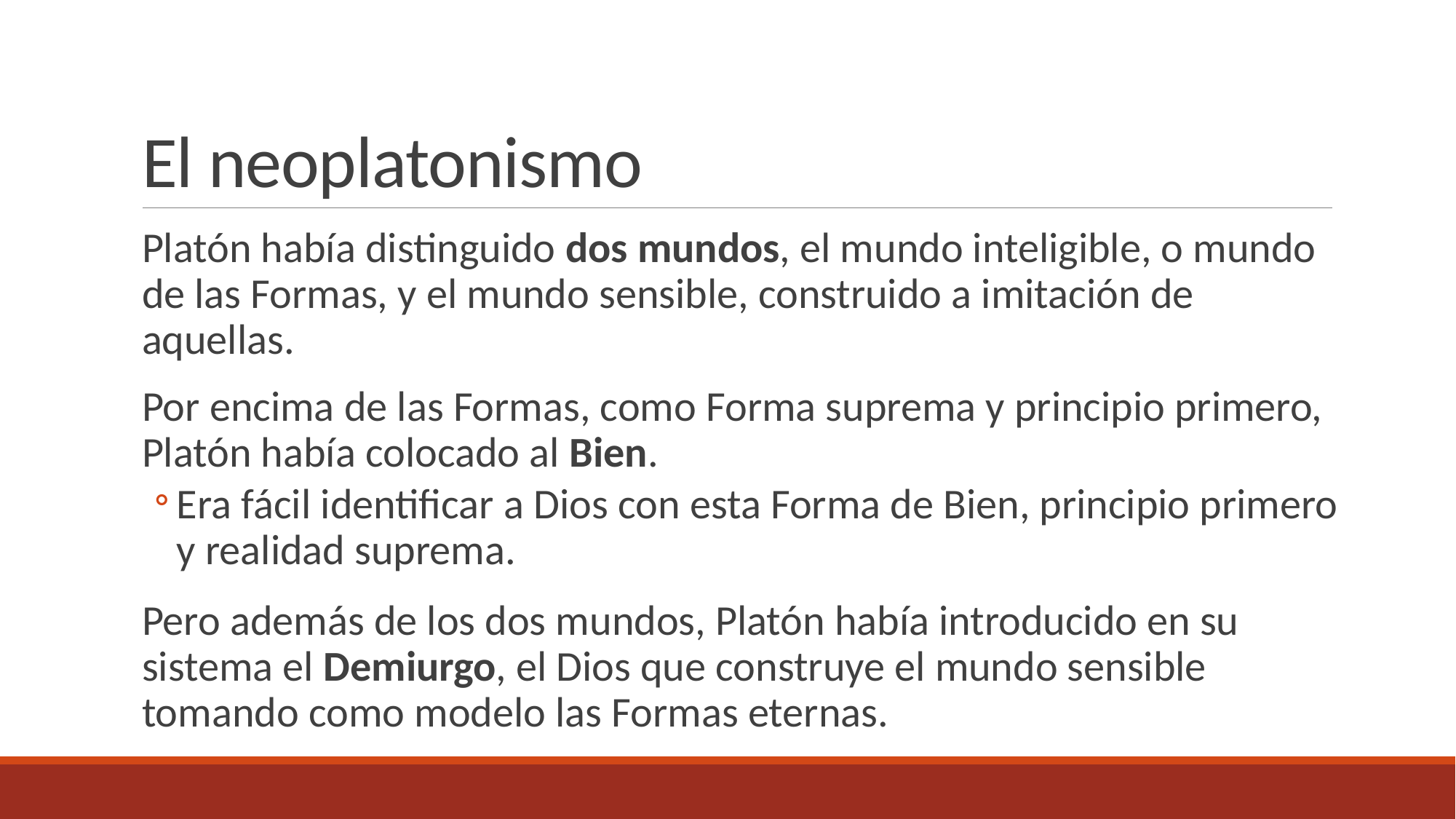

# El neoplatonismo
Platón había distinguido dos mundos, el mundo inteligible, o mundo de las Formas, y el mundo sensible, construido a imitación de aquellas.
Por encima de las Formas, como Forma suprema y principio primero, Platón había colocado al Bien.
Era fácil identificar a Dios con esta Forma de Bien, principio primero y realidad suprema.
Pero además de los dos mundos, Platón había introducido en su sistema el Demiurgo, el Dios que construye el mundo sensible tomando como modelo las Formas eternas.